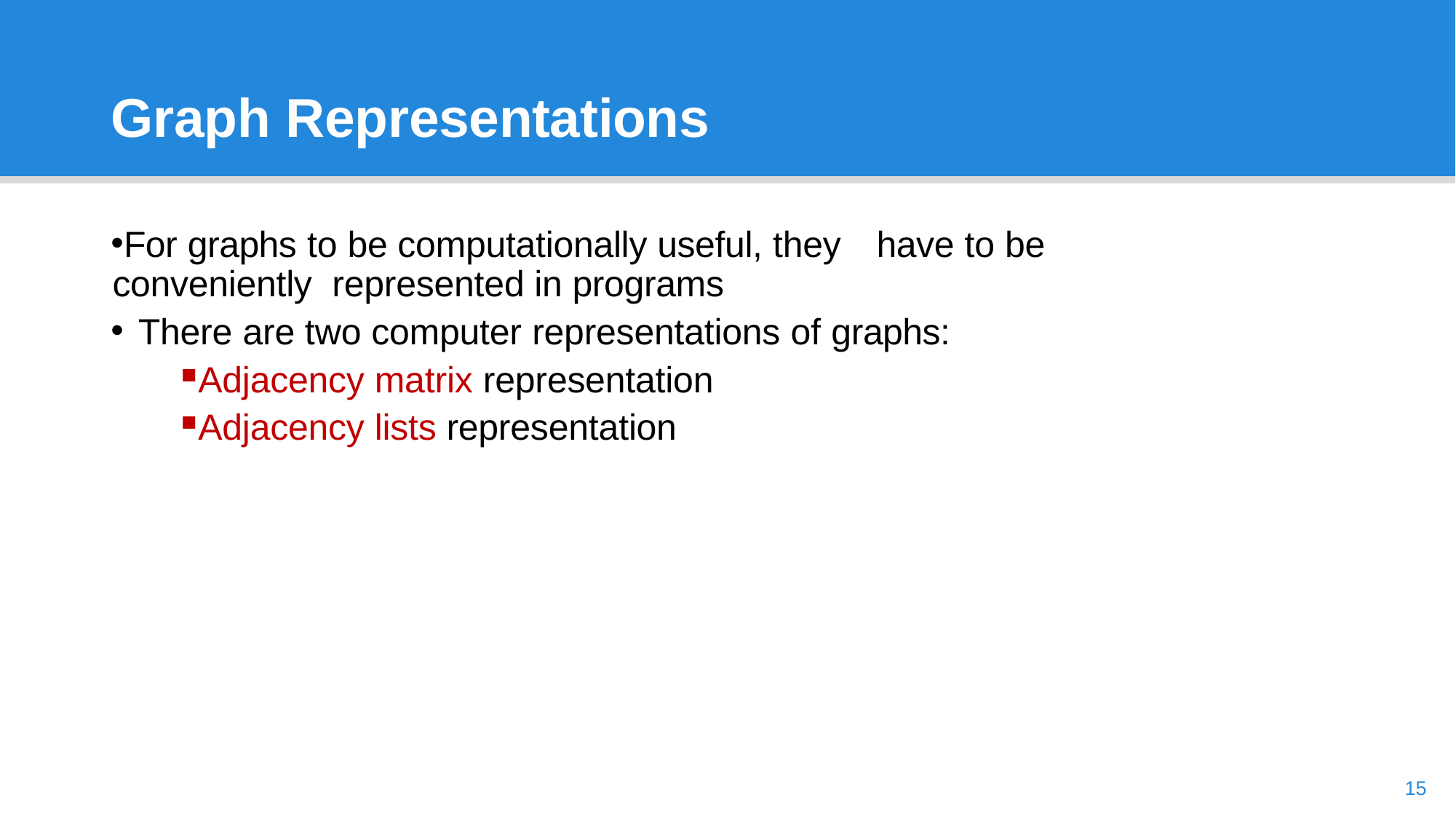

# Graph Representations
For graphs to be computationally useful, they	have to be conveniently  represented in programs
There are two computer representations of graphs:
Adjacency matrix representation
Adjacency lists representation
15